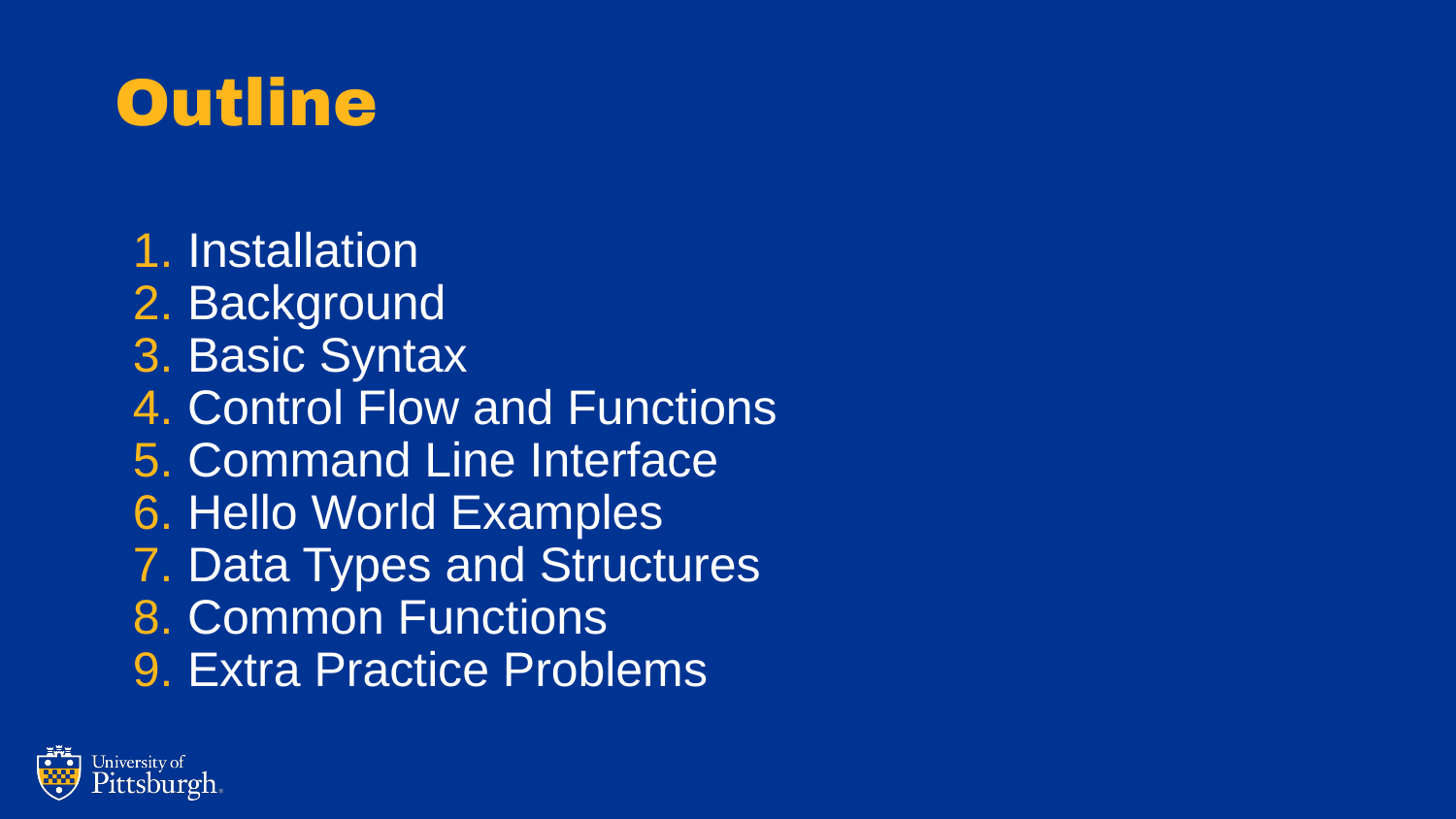

# Outline
Installation
Background
Basic Syntax
Control Flow and Functions
Command Line Interface
Hello World Examples
Data Types and Structures
Common Functions
Extra Practice Problems